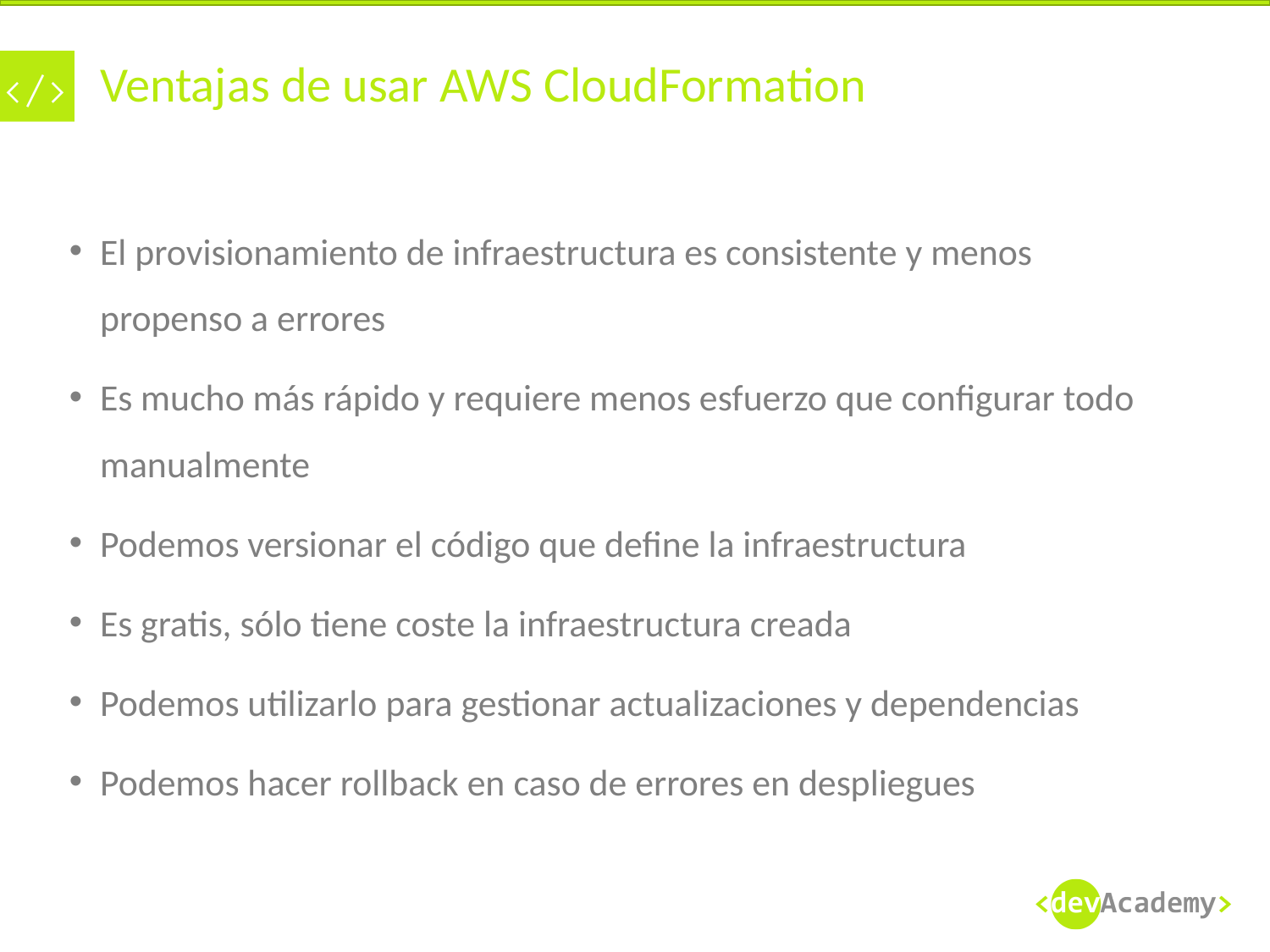

# Ventajas de usar AWS CloudFormation
El provisionamiento de infraestructura es consistente y menos propenso a errores
Es mucho más rápido y requiere menos esfuerzo que configurar todo manualmente
Podemos versionar el código que define la infraestructura
Es gratis, sólo tiene coste la infraestructura creada
Podemos utilizarlo para gestionar actualizaciones y dependencias
Podemos hacer rollback en caso de errores en despliegues